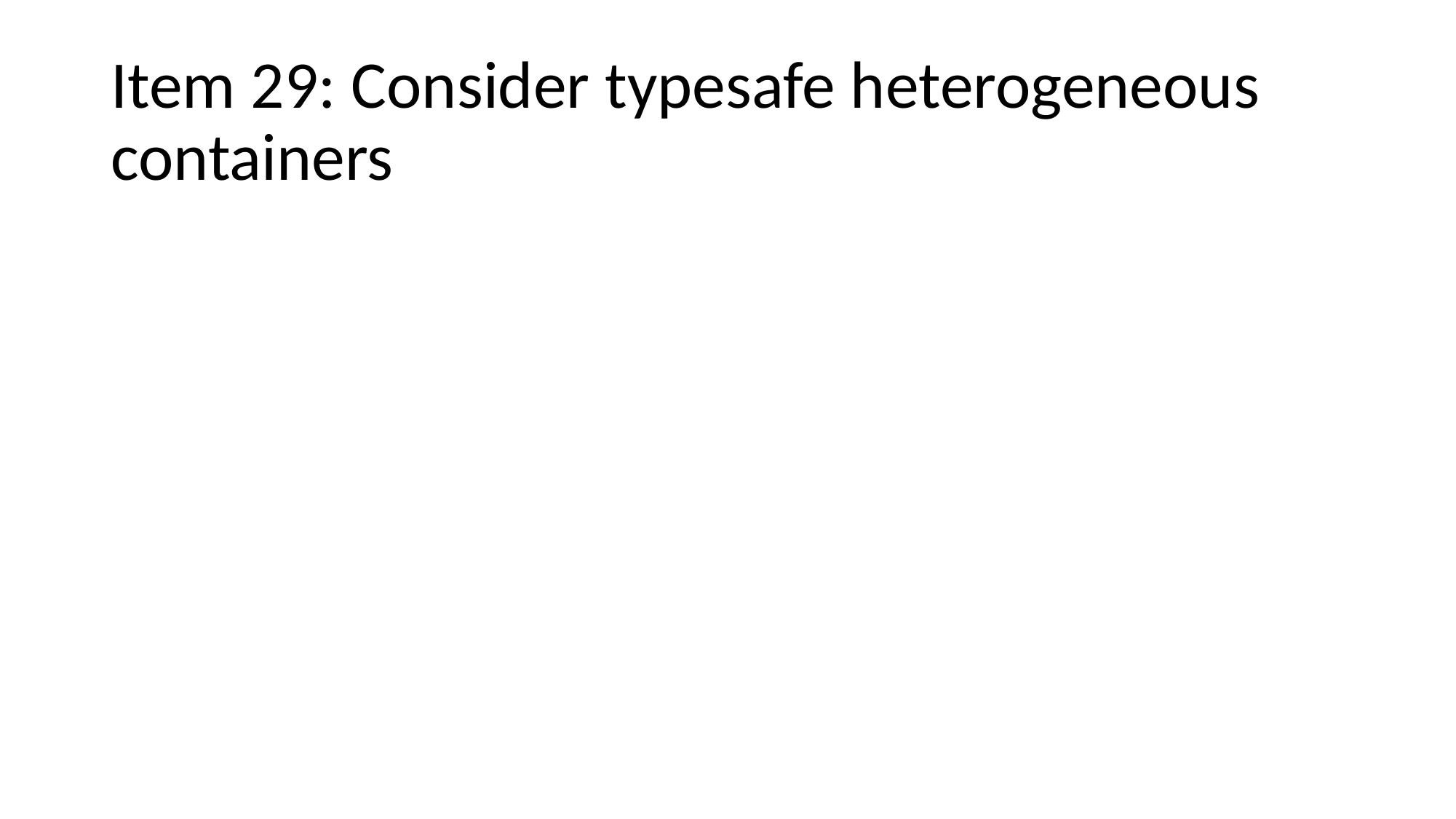

# Item 29: Consider typesafe heterogeneous containers